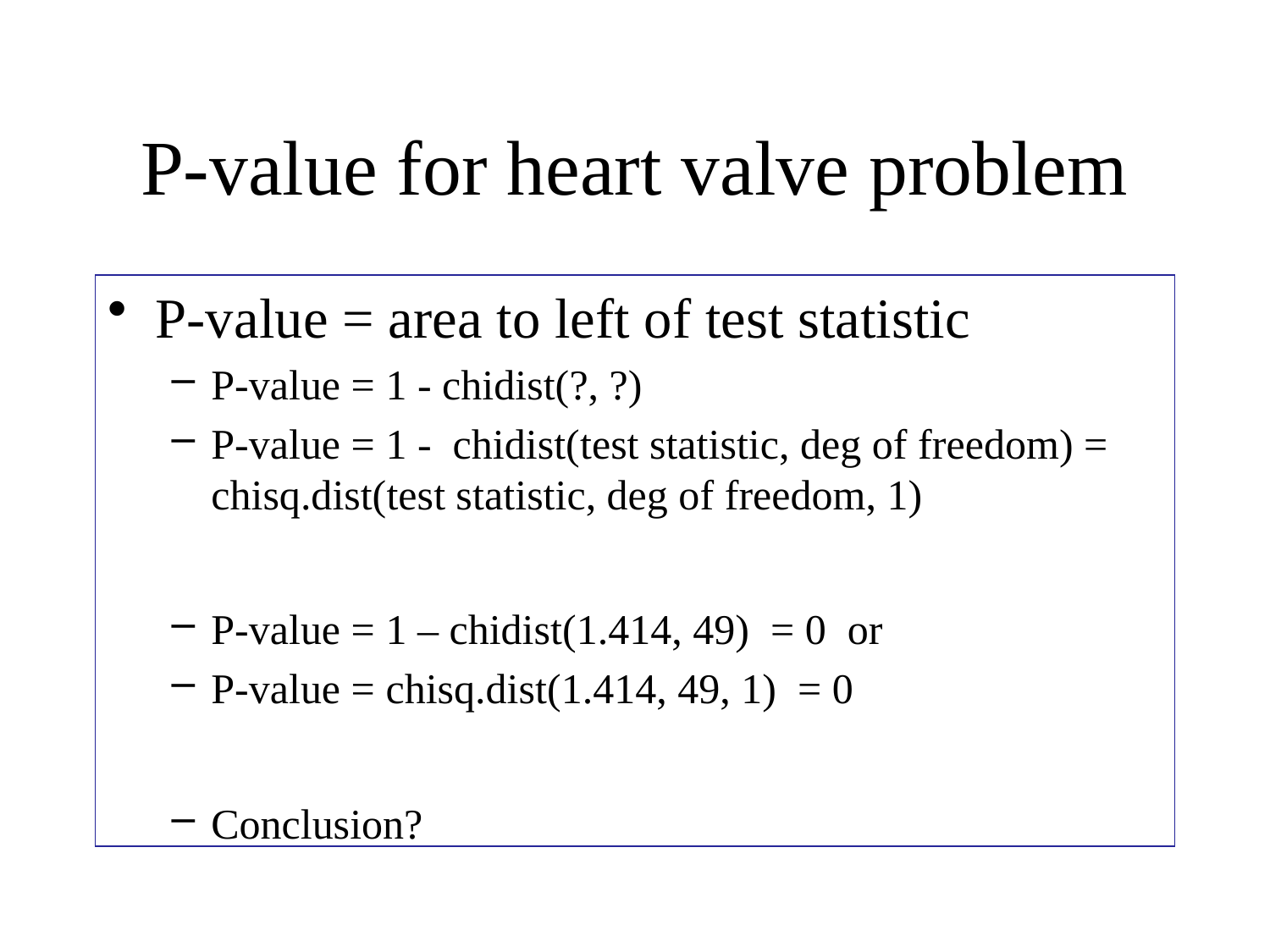

# P-value for heart valve problem
P-value = area to left of test statistic
P-value = 1 - chidist(?, ?)
P-value = 1 -  chidist(test statistic, deg of freedom) = chisq.dist(test statistic, deg of freedom, 1)

P-value = 1 – chidist(1.414, 49)  = 0  or
P-value = chisq.dist(1.414, 49, 1)  = 0

Conclusion?